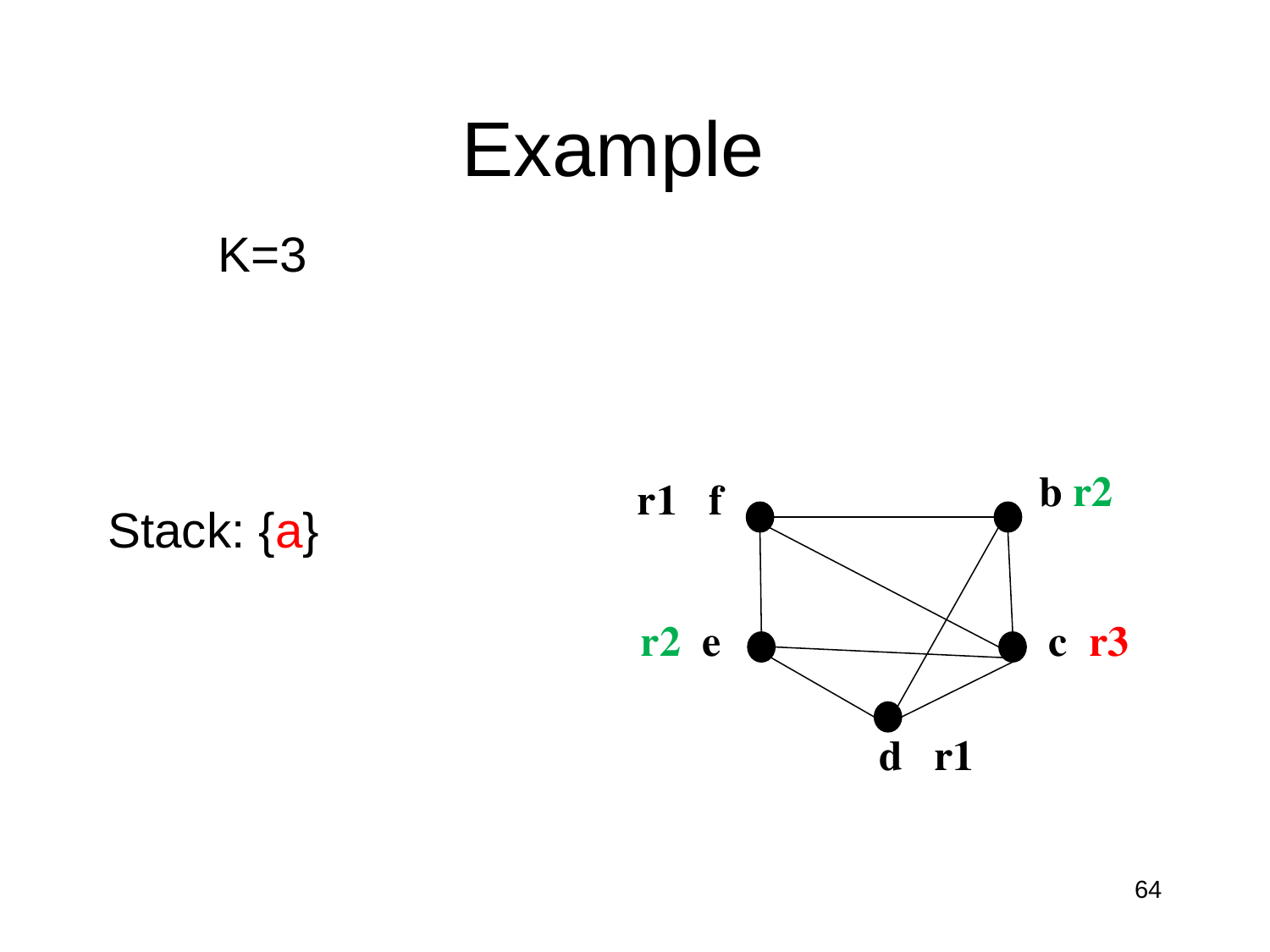

# Example
        K=3

Stack: {a}

b r2

r1   f

r2  e

c  r3

d   r1
64